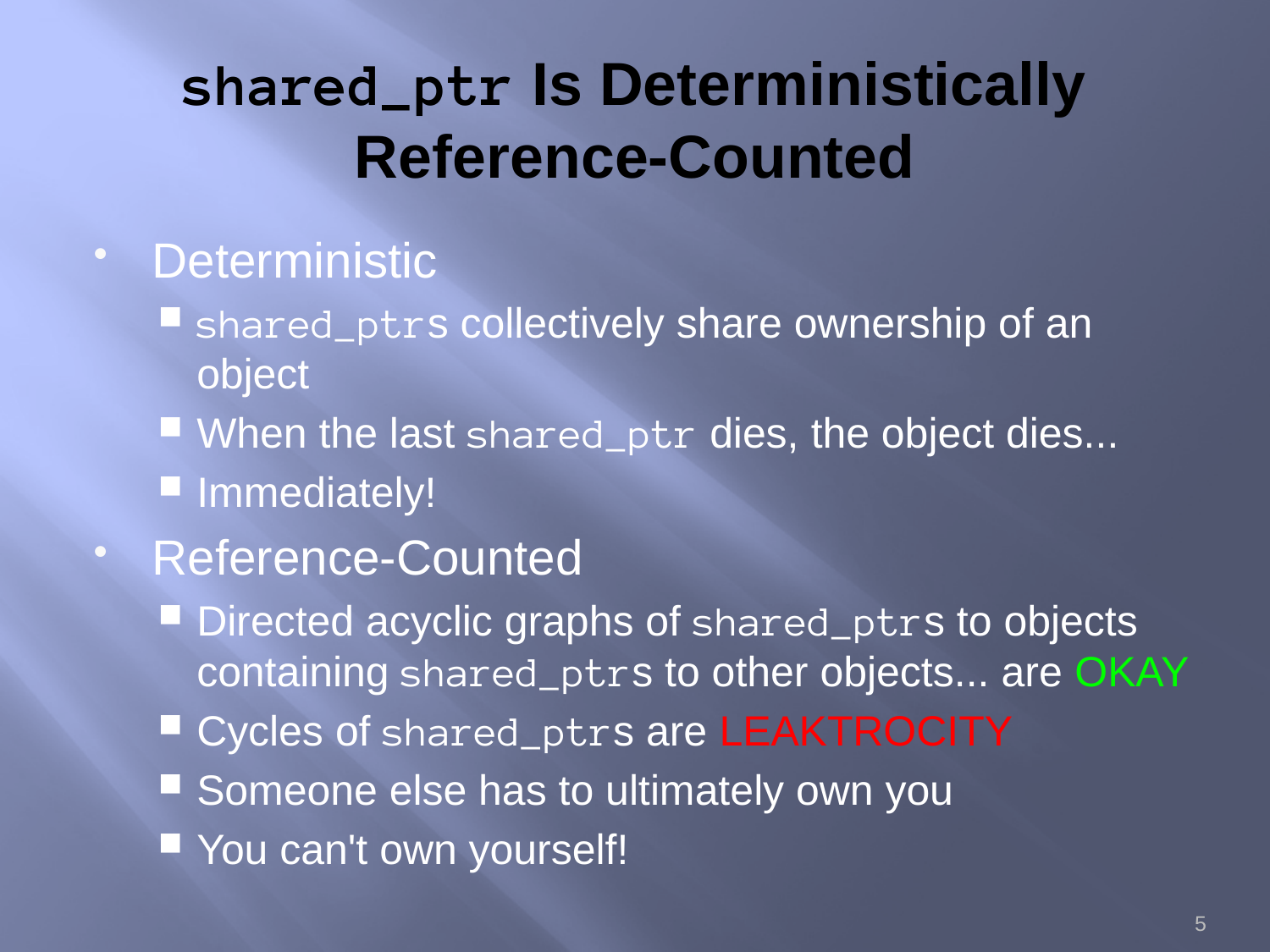

# shared_ptr Is Deterministically Reference-Counted
Deterministic
shared_ptrs collectively share ownership of an object
When the last shared_ptr dies, the object dies...
Immediately!
Reference-Counted
Directed acyclic graphs of shared_ptrs to objects containing shared_ptrs to other objects... are OKAY
Cycles of shared_ptrs are LEAKTROCITY
Someone else has to ultimately own you
You can't own yourself!

5